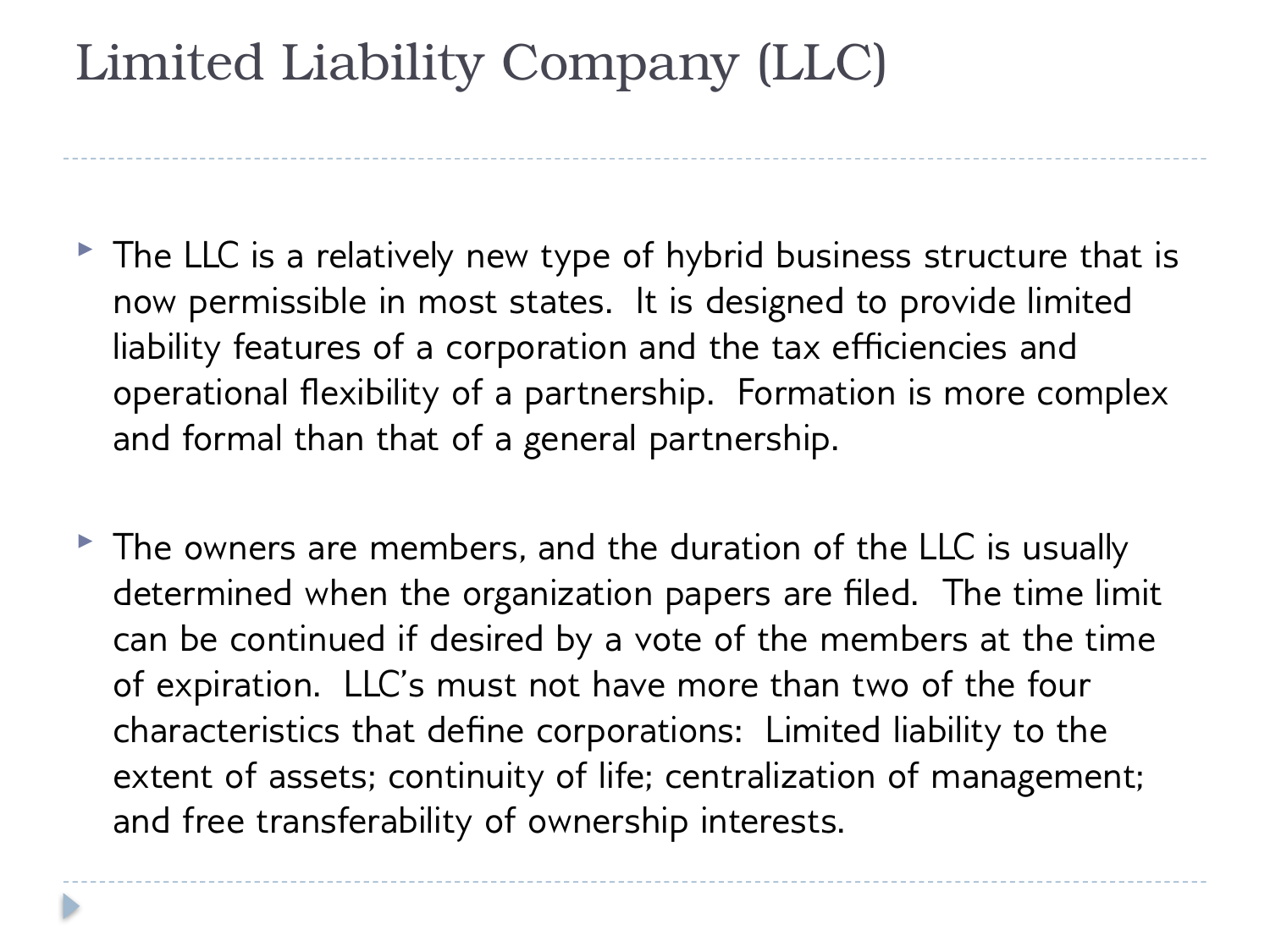

# Limited Liability Company (LLC)

The LLC is a relatively new type of hybrid business structure that is now permissible in most states.  It is designed to provide limited liability features of a corporation and the tax efficiencies and operational flexibility of a partnership.  Formation is more complex and formal than that of a general partnership.

The owners are members, and the duration of the LLC is usually determined when the organization papers are filed.  The time limit can be continued if desired by a vote of the members at the time of expiration.  LLC’s must not have more than two of the four characteristics that define corporations:  Limited liability to the extent of assets; continuity of life; centralization of management; and free transferability of ownership interests.